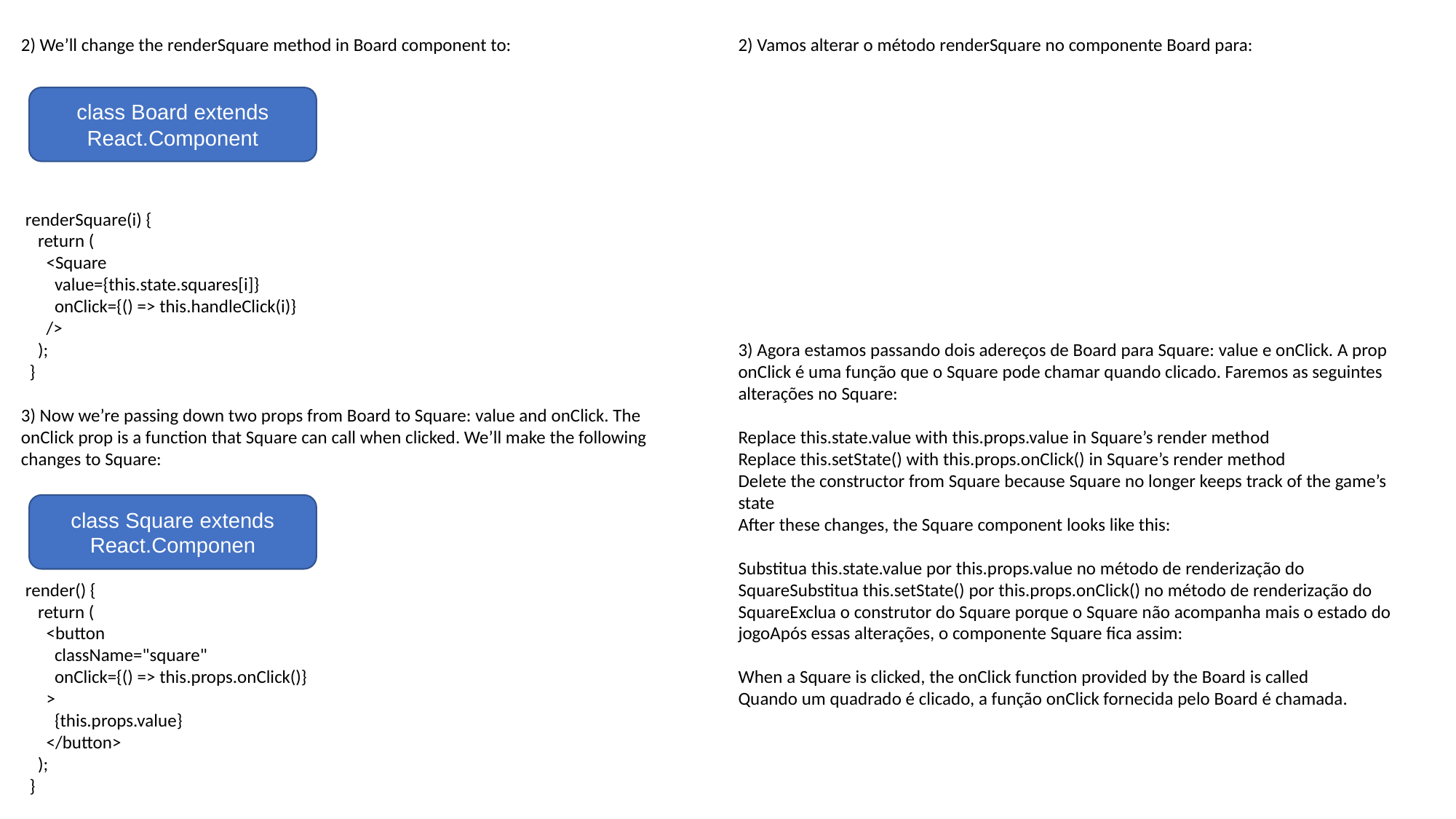

2) We’ll change the renderSquare method in Board component to:

 renderSquare(i) {
    return (
      <Square
        value={this.state.squares[i]}
        onClick={() => this.handleClick(i)}
      />
    );
  }

3) Now we’re passing down two props from Board to Square: value and onClick. The onClick prop is a function that Square can call when clicked. We’ll make the following changes to Square:

 render() {
    return (
      <button
        className="square"
        onClick={() => this.props.onClick()}
      >
        {this.props.value}
      </button>
    );
  }
2) Vamos alterar o método renderSquare no componente Board para:

3) Agora estamos passando dois adereços de Board para Square: value e onClick. A prop onClick é uma função que o Square pode chamar quando clicado. Faremos as seguintes alterações no Square:

Replace this.state.value with this.props.value in Square’s render method
Replace this.setState() with this.props.onClick() in Square’s render method
Delete the constructor from Square because Square no longer keeps track of the game’s state
After these changes, the Square component looks like this:

Substitua this.state.value por this.props.value no método de renderização do SquareSubstitua this.setState() por this.props.onClick() no método de renderização do SquareExclua o construtor do Square porque o Square não acompanha mais o estado do jogoApós essas alterações, o componente Square fica assim:

When a Square is clicked, the onClick function provided by the Board is called
Quando um quadrado é clicado, a função onClick fornecida pelo Board é chamada.
class Board extends React.Component
class Square extends React.Componen